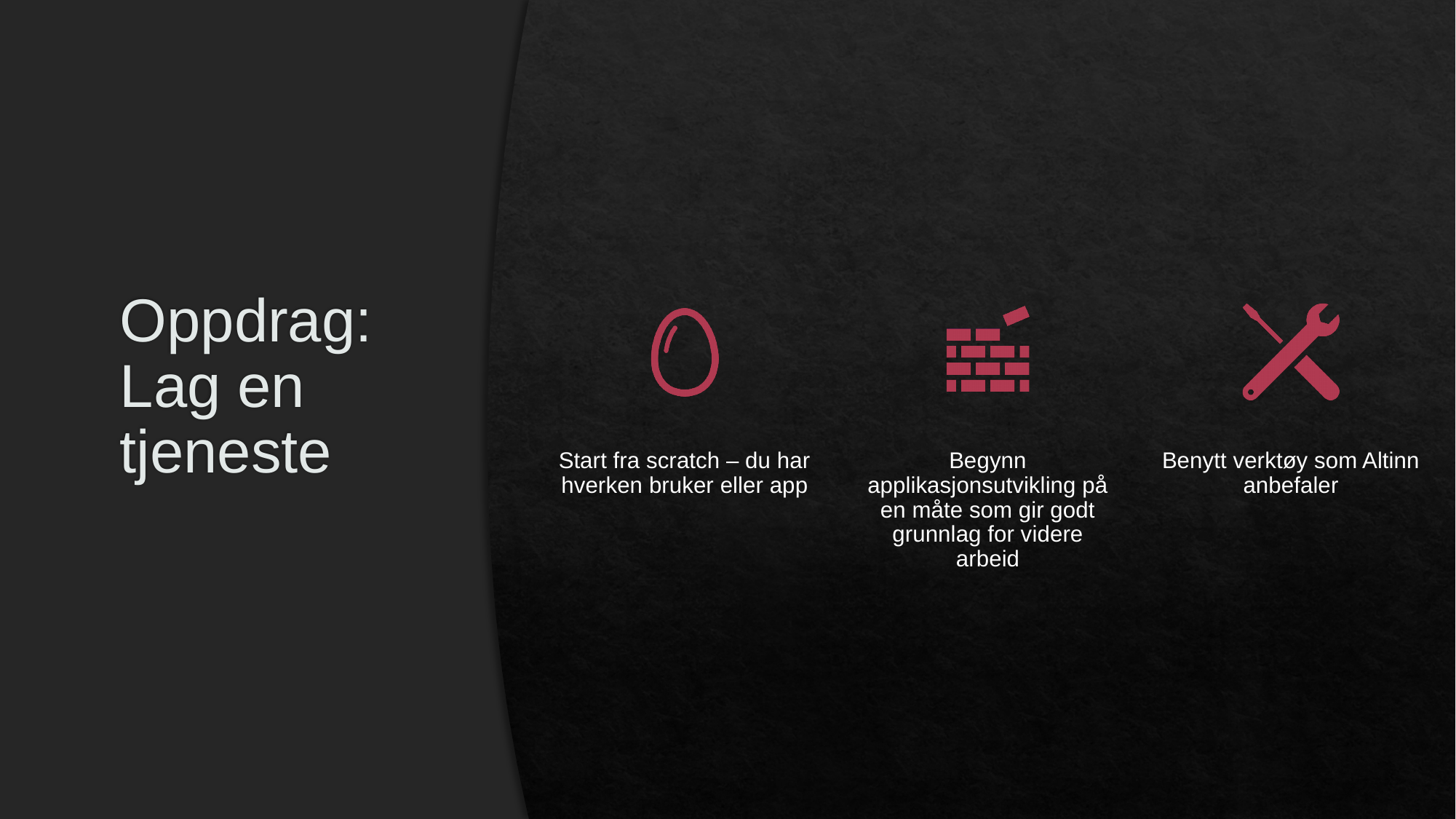

# Oppdrag: Lag en tjeneste
Start fra scratch – du har hverken bruker eller app
Begynn applikasjonsutvikling på en måte som gir godt grunnlag for videre arbeid
Benytt verktøy som Altinn anbefaler